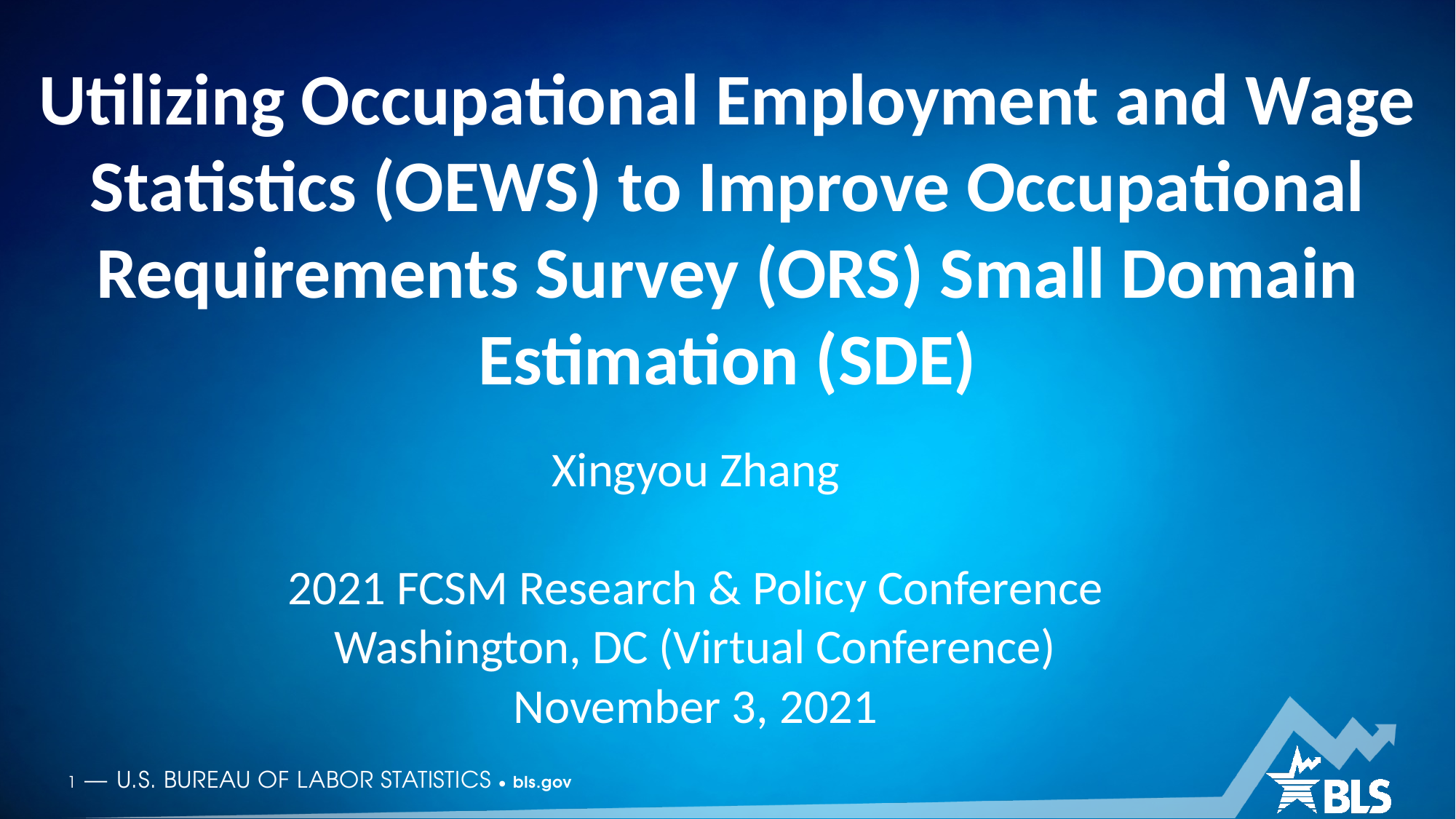

# Utilizing Occupational Employment and Wage Statistics (OEWS) to Improve Occupational Requirements Survey (ORS) Small Domain Estimation (SDE)
Xingyou Zhang

2021 FCSM Research & Policy Conference
Washington, DC (Virtual Conference)
November 3, 2021